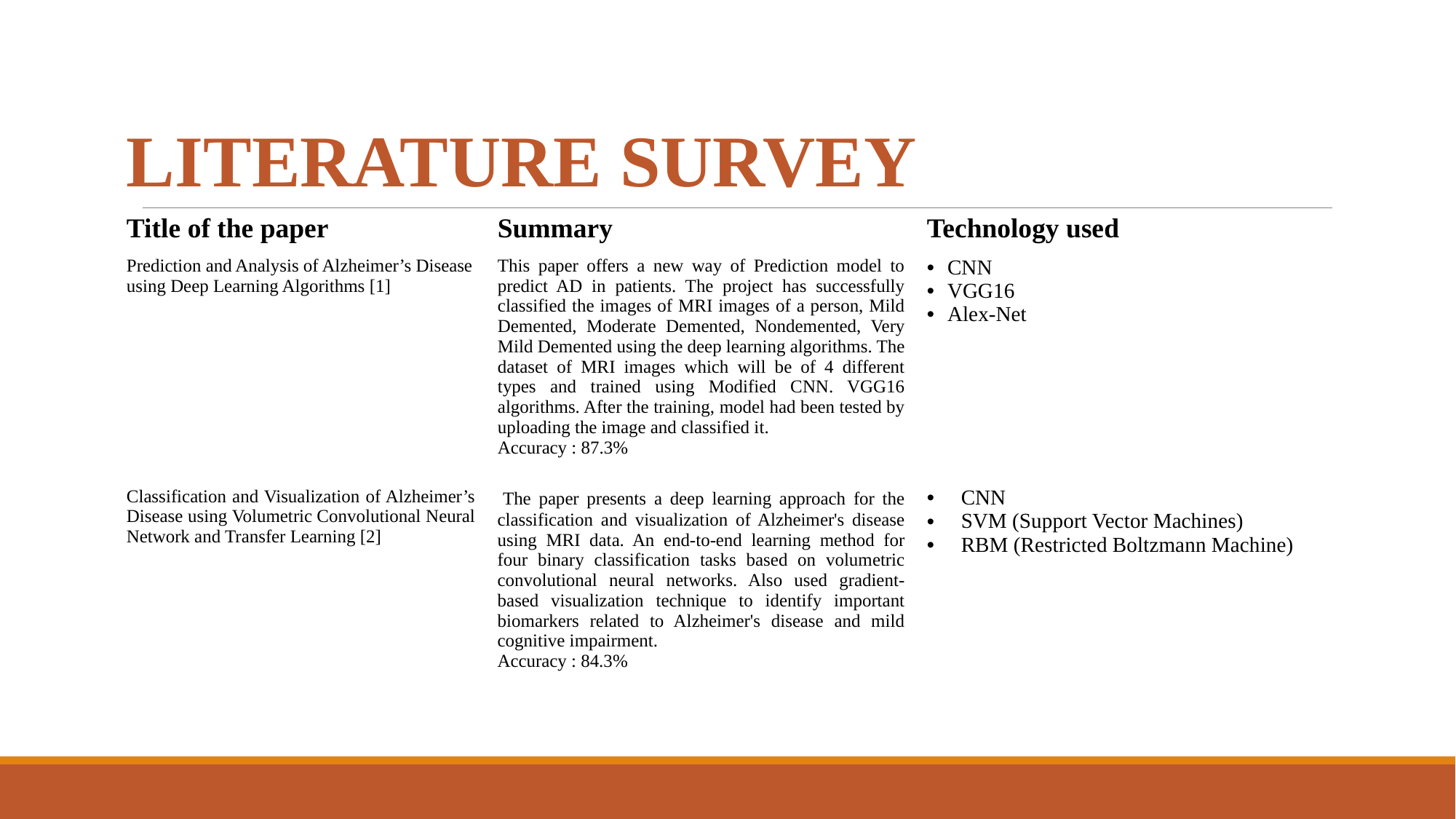

LITERATURE SURVEY
| Title of the paper | Summary | Technology used |
| --- | --- | --- |
| Prediction and Analysis of Alzheimer’s Disease using Deep Learning Algorithms [1] | This paper offers a new way of Prediction model to predict AD in patients. The project has successfully classified the images of MRI images of a person, Mild Demented, Moderate Demented, Nondemented, Very Mild Demented using the deep learning algorithms. The dataset of MRI images which will be of 4 different types and trained using Modified CNN. VGG16 algorithms. After the training, model had been tested by uploading the image and classified it. Accuracy : 87.3% | CNN VGG16 Alex-Net |
| Classification and Visualization of Alzheimer’s Disease using Volumetric Convolutional Neural Network and Transfer Learning [2] | The paper presents a deep learning approach for the classification and visualization of Alzheimer's disease using MRI data. An end-to-end learning method for four binary classification tasks based on volumetric convolutional neural networks. Also used gradient-based visualization technique to identify important biomarkers related to Alzheimer's disease and mild cognitive impairment. Accuracy : 84.3% | CNN SVM (Support Vector Machines) RBM (Restricted Boltzmann Machine) |
| --- | --- | --- |